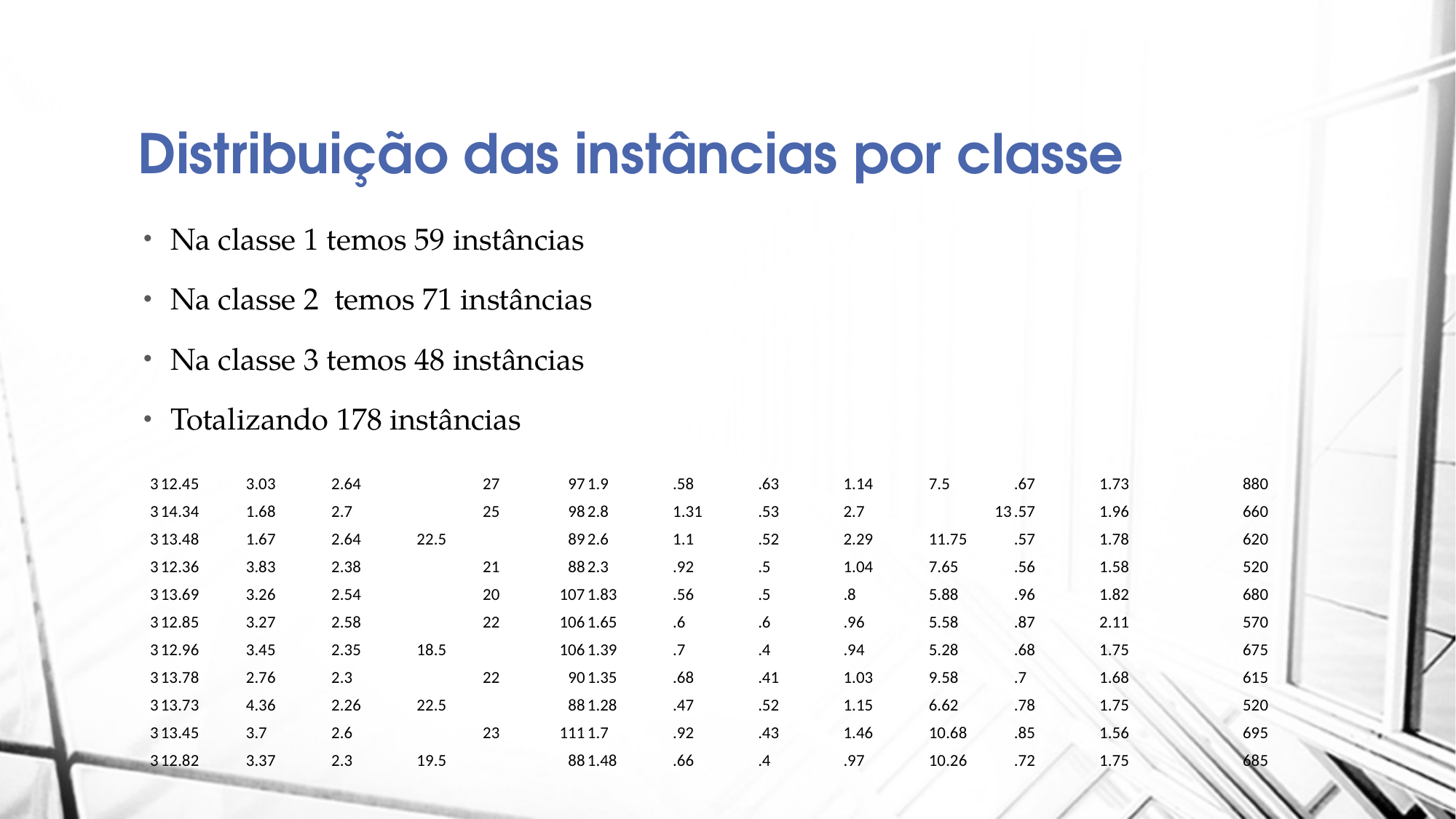

Distribuição das instâncias por classe
Na classe 1 temos 59 instâncias
Na classe 2  temos 71 instâncias
Na classe 3 temos 48 instâncias
Totalizando 178 instâncias

| 3 | 12.45 | 3.03 | 2.64 | 27 | 97 | 1.9 | .58 | .63 | 1.14 | 7.5 | .67 | 1.73 | 880 |
| --- | --- | --- | --- | --- | --- | --- | --- | --- | --- | --- | --- | --- | --- |
| 3 | 14.34 | 1.68 | 2.7 | 25 | 98 | 2.8 | 1.31 | .53 | 2.7 | 13 | .57 | 1.96 | 660 |
| 3 | 13.48 | 1.67 | 2.64 | 22.5 | 89 | 2.6 | 1.1 | .52 | 2.29 | 11.75 | .57 | 1.78 | 620 |
| 3 | 12.36 | 3.83 | 2.38 | 21 | 88 | 2.3 | .92 | .5 | 1.04 | 7.65 | .56 | 1.58 | 520 |
| 3 | 13.69 | 3.26 | 2.54 | 20 | 107 | 1.83 | .56 | .5 | .8 | 5.88 | .96 | 1.82 | 680 |
| 3 | 12.85 | 3.27 | 2.58 | 22 | 106 | 1.65 | .6 | .6 | .96 | 5.58 | .87 | 2.11 | 570 |
| 3 | 12.96 | 3.45 | 2.35 | 18.5 | 106 | 1.39 | .7 | .4 | .94 | 5.28 | .68 | 1.75 | 675 |
| 3 | 13.78 | 2.76 | 2.3 | 22 | 90 | 1.35 | .68 | .41 | 1.03 | 9.58 | .7 | 1.68 | 615 |
| 3 | 13.73 | 4.36 | 2.26 | 22.5 | 88 | 1.28 | .47 | .52 | 1.15 | 6.62 | .78 | 1.75 | 520 |
| 3 | 13.45 | 3.7 | 2.6 | 23 | 111 | 1.7 | .92 | .43 | 1.46 | 10.68 | .85 | 1.56 | 695 |
| 3 | 12.82 | 3.37 | 2.3 | 19.5 | 88 | 1.48 | .66 | .4 | .97 | 10.26 | .72 | 1.75 | 685 |